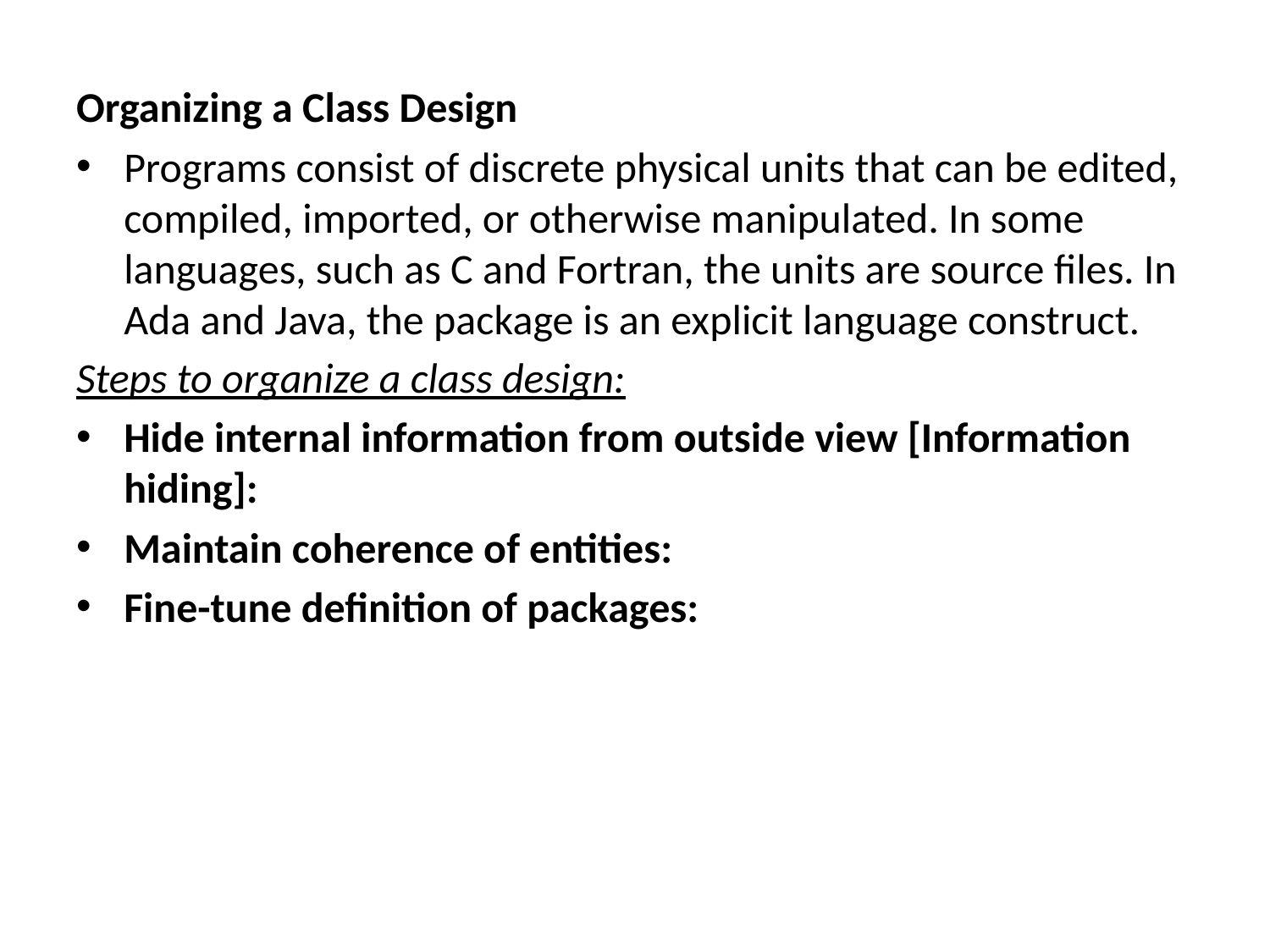

Organizing a Class Design
Programs consist of discrete physical units that can be edited, compiled, imported, or otherwise manipulated. In some languages, such as C and Fortran, the units are source files. In Ada and Java, the package is an explicit language construct.
Steps to organize a class design:
Hide internal information from outside view [Information hiding]:
Maintain coherence of entities:
Fine-tune definition of packages: